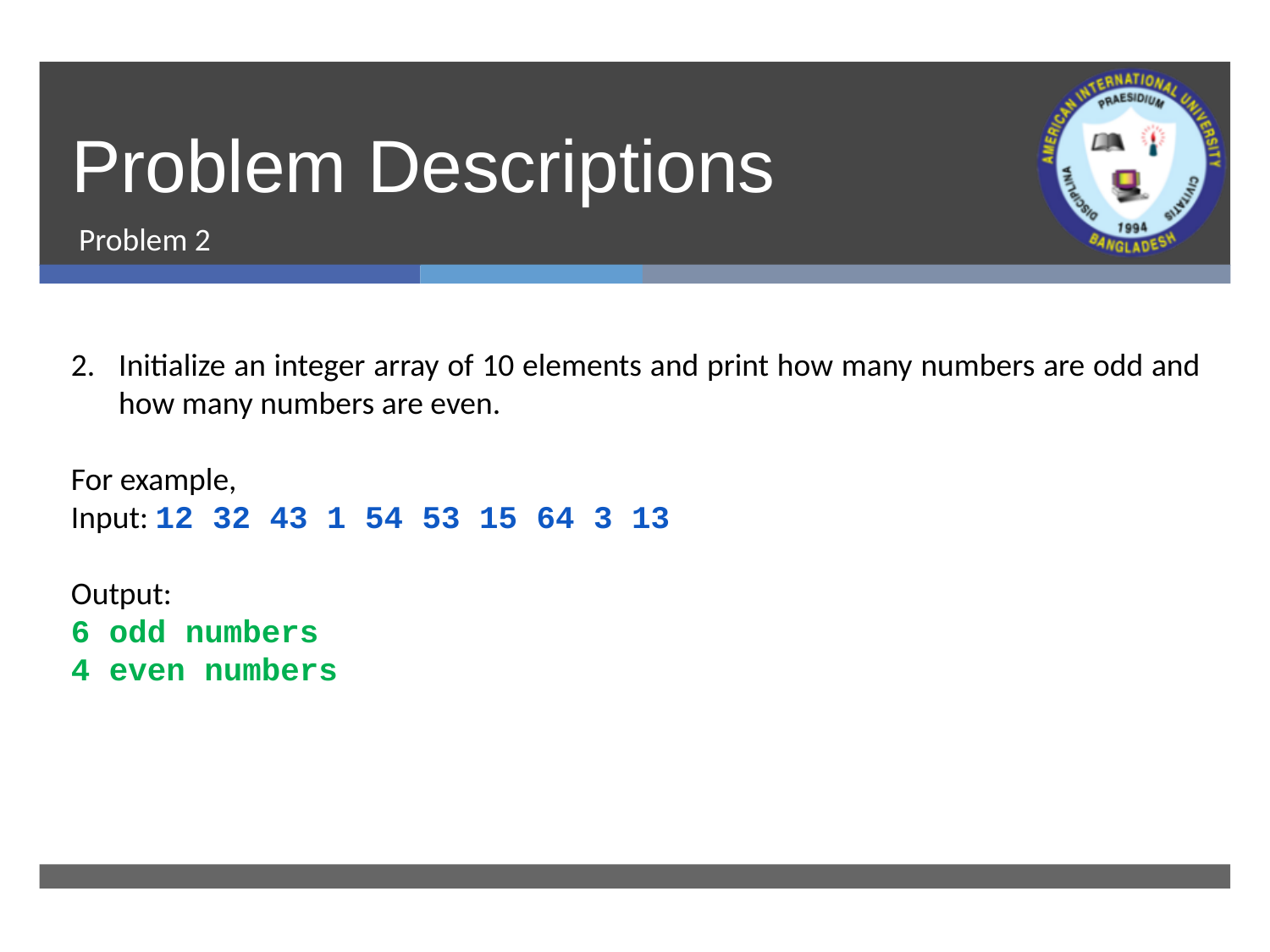

# Problem Descriptions
Problem 2
Initialize an integer array of 10 elements and print how many numbers are odd and how many numbers are even.

For example,
Input: 12 32 43 1 54 53 15 64 3 13

Output:
6 odd numbers
4 even numbers